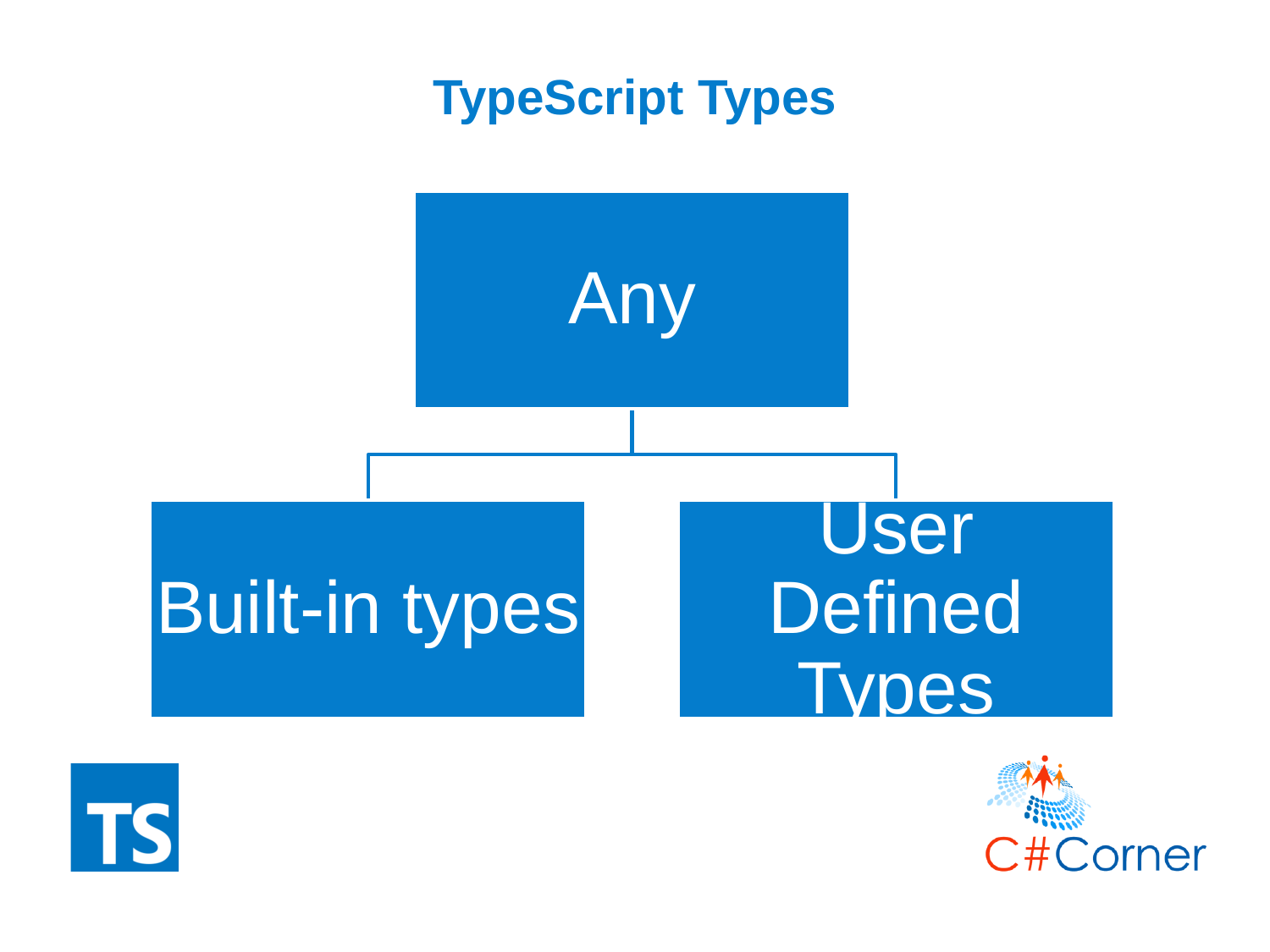

# TypeScript Types
Any
Built-in types
User Defined Types